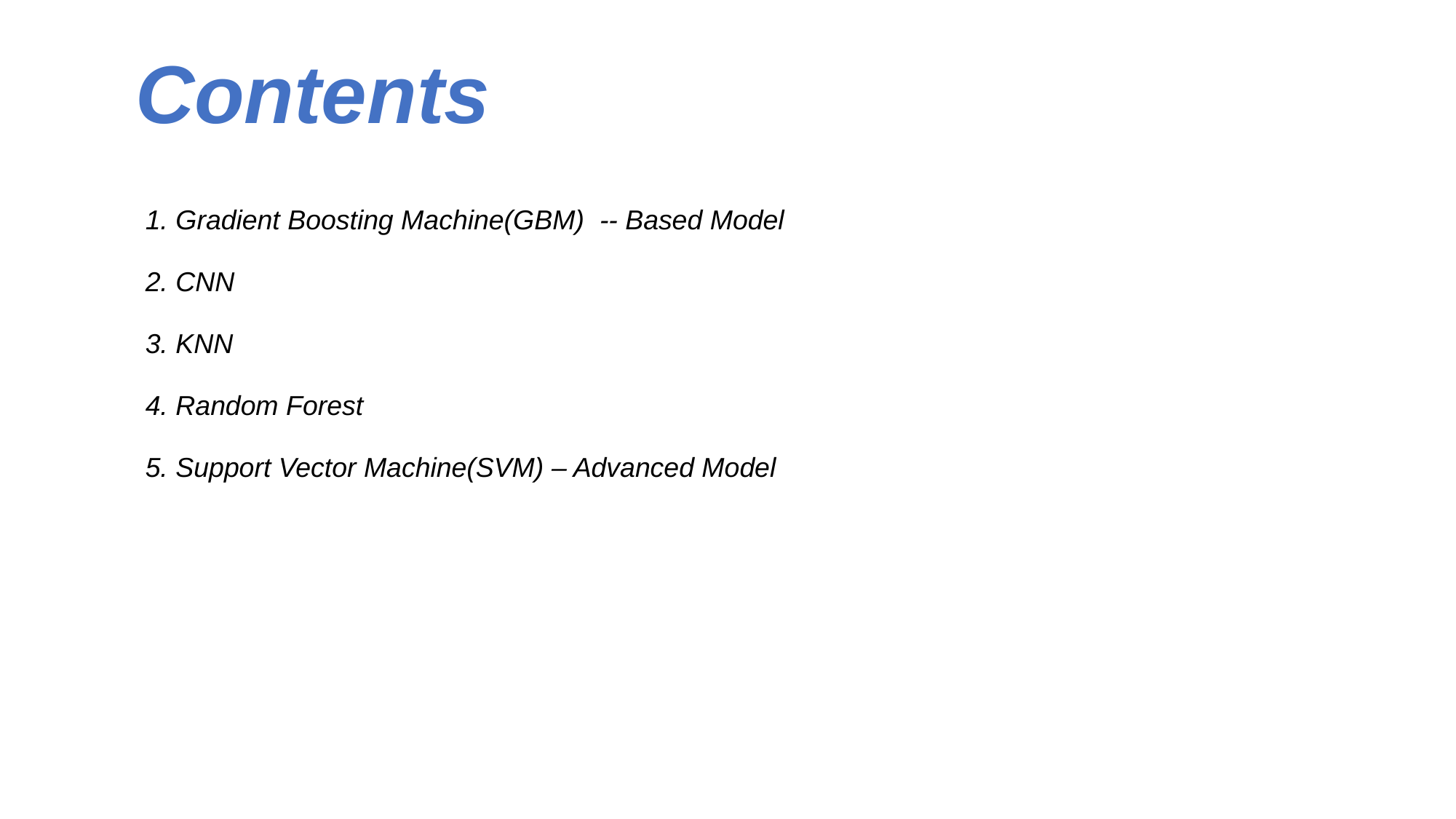

Contents
1. Gradient Boosting Machine(GBM)  -- Based Model
2. CNN
3. KNN
4. Random Forest
5. Support Vector Machine(SVM) – Advanced Model